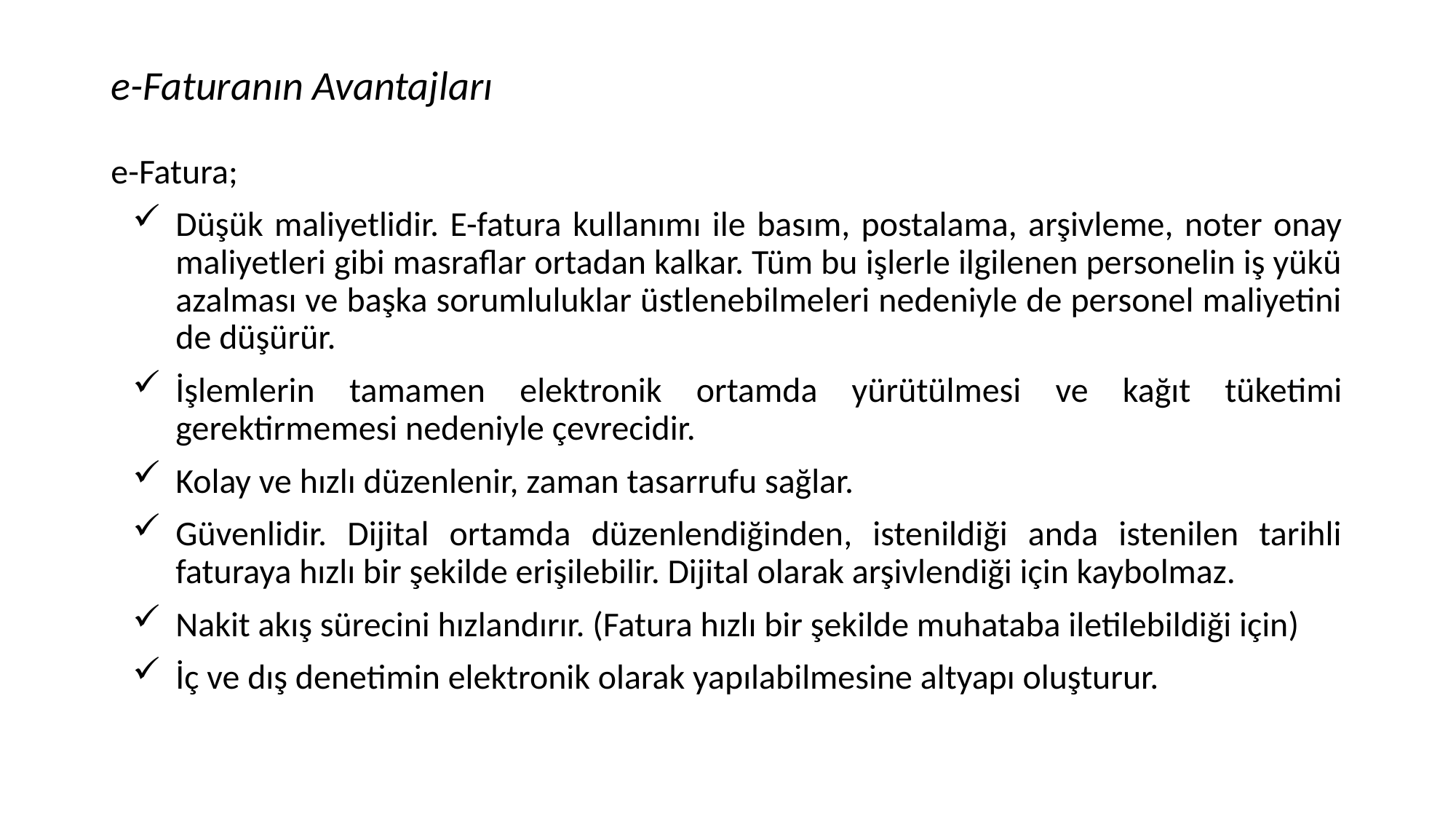

# e-Faturanın Avantajları
e-Fatura;
Düşük maliyetlidir. E-fatura kullanımı ile basım, postalama, arşivleme, noter onay maliyetleri gibi masraflar ortadan kalkar. Tüm bu işlerle ilgilenen personelin iş yükü azalması ve başka sorumluluklar üstlenebilmeleri nedeniyle de personel maliyetini de düşürür.
İşlemlerin tamamen elektronik ortamda yürütülmesi ve kağıt tüketimi gerektirmemesi nedeniyle çevrecidir.
Kolay ve hızlı düzenlenir, zaman tasarrufu sağlar.
Güvenlidir. Dijital ortamda düzenlendiğinden, istenildiği anda istenilen tarihli faturaya hızlı bir şekilde erişilebilir. Dijital olarak arşivlendiği için kaybolmaz.
Nakit akış sürecini hızlandırır. (Fatura hızlı bir şekilde muhataba iletilebildiği için)
İç ve dış denetimin elektronik olarak yapılabilmesine altyapı oluşturur.